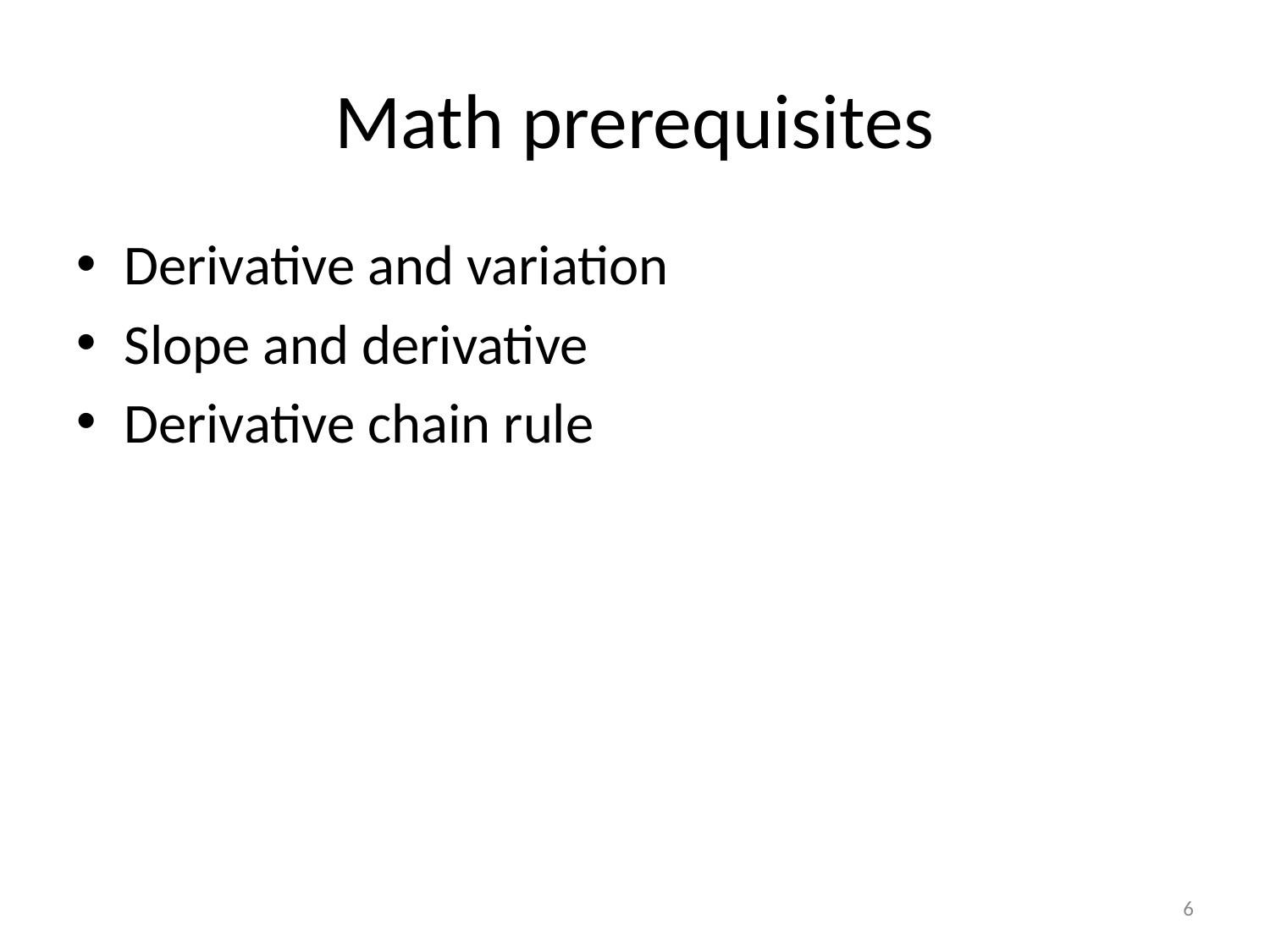

# Math prerequisites
Derivative and variation
Slope and derivative
Derivative chain rule

6